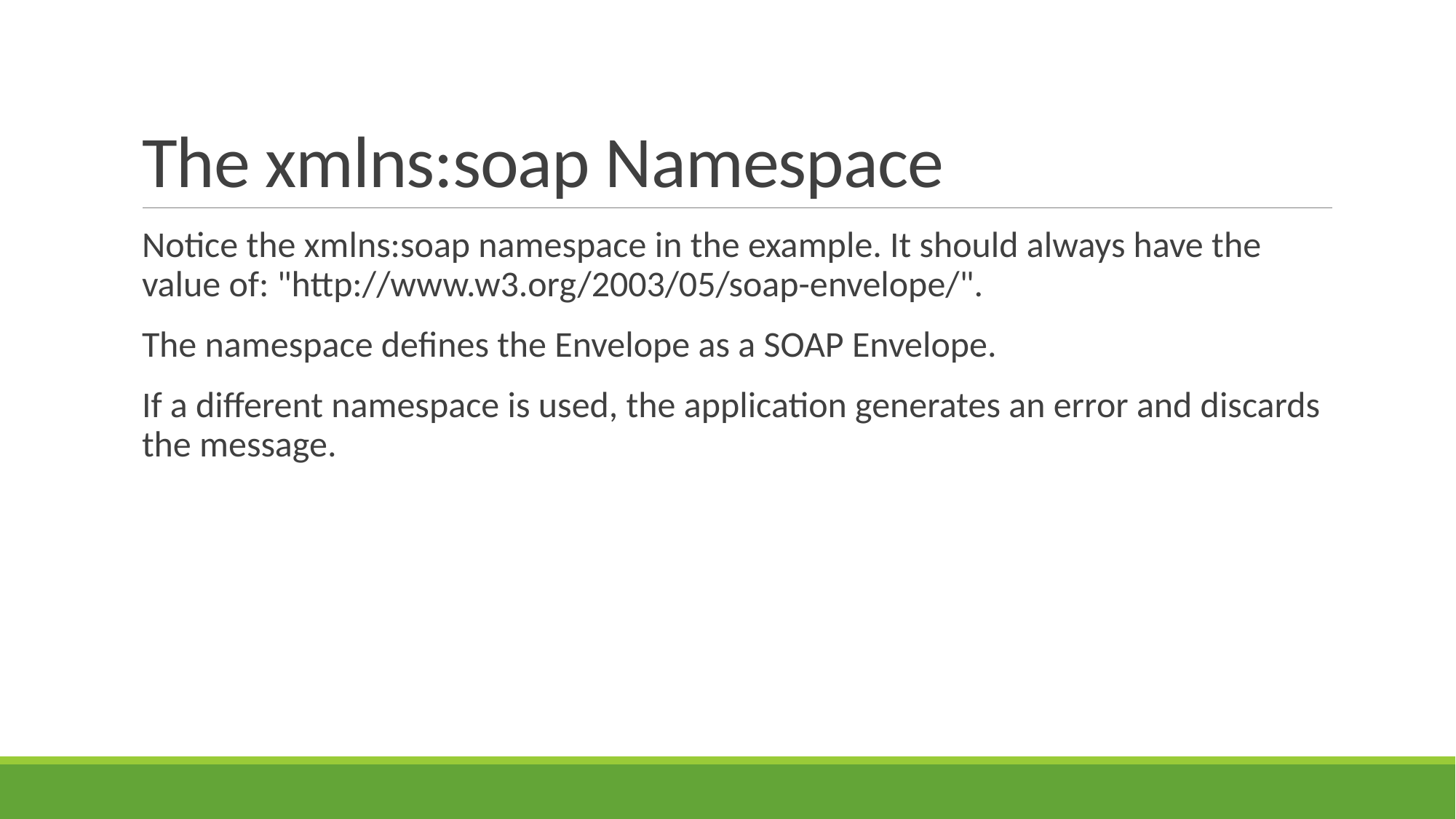

# The xmlns:soap Namespace
Notice the xmlns:soap namespace in the example. It should always have the value of: "http://www.w3.org/2003/05/soap-envelope/".
The namespace defines the Envelope as a SOAP Envelope.
If a different namespace is used, the application generates an error and discards the message.